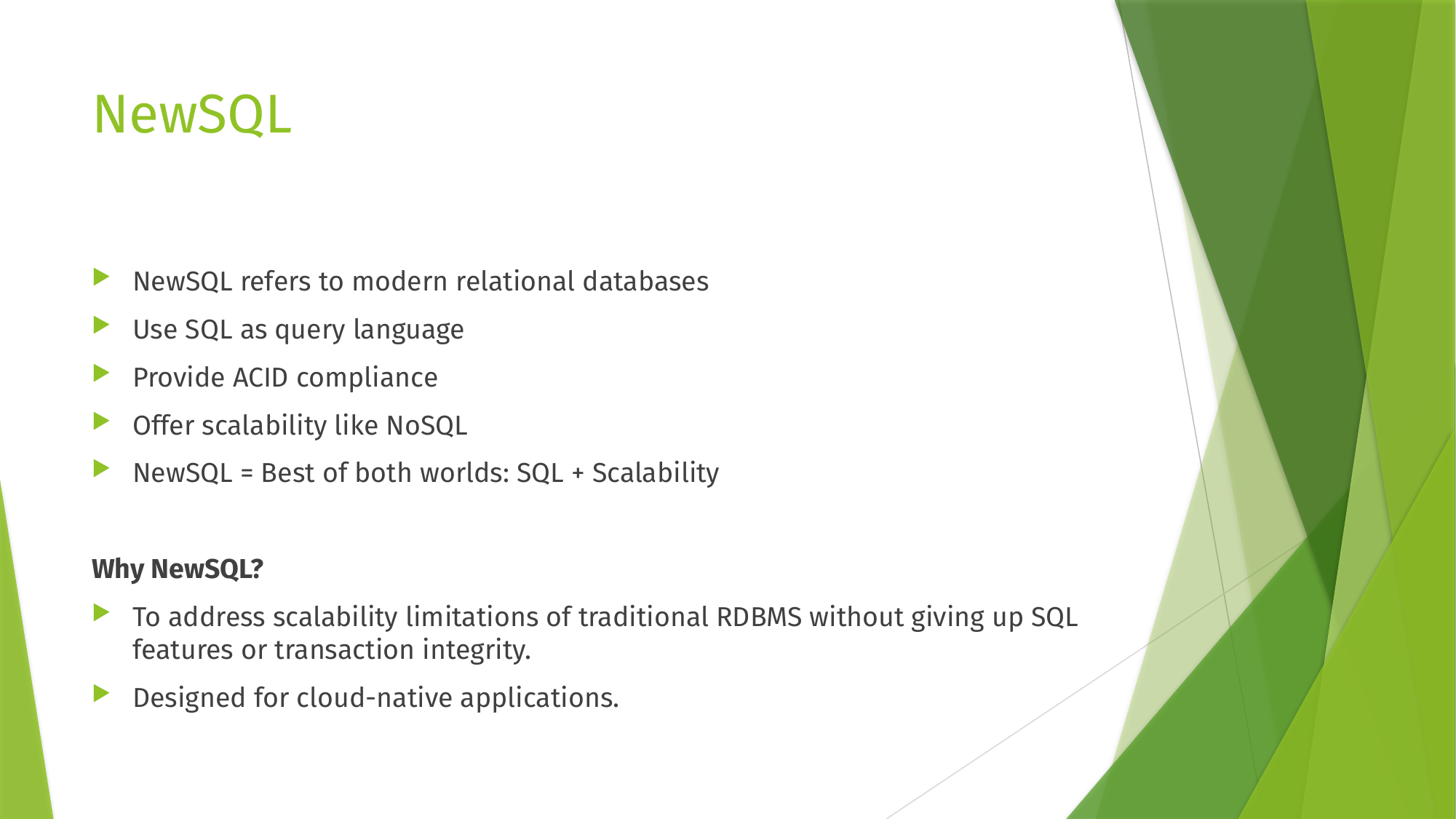

# NewSQL
NewSQL refers to modern relational databases
Use SQL as query language
Provide ACID compliance
Offer scalability like NoSQL
NewSQL = Best of both worlds: SQL + Scalability

Why NewSQL?
To address scalability limitations of traditional RDBMS without giving up SQL features or transaction integrity.
Designed for cloud-native applications.